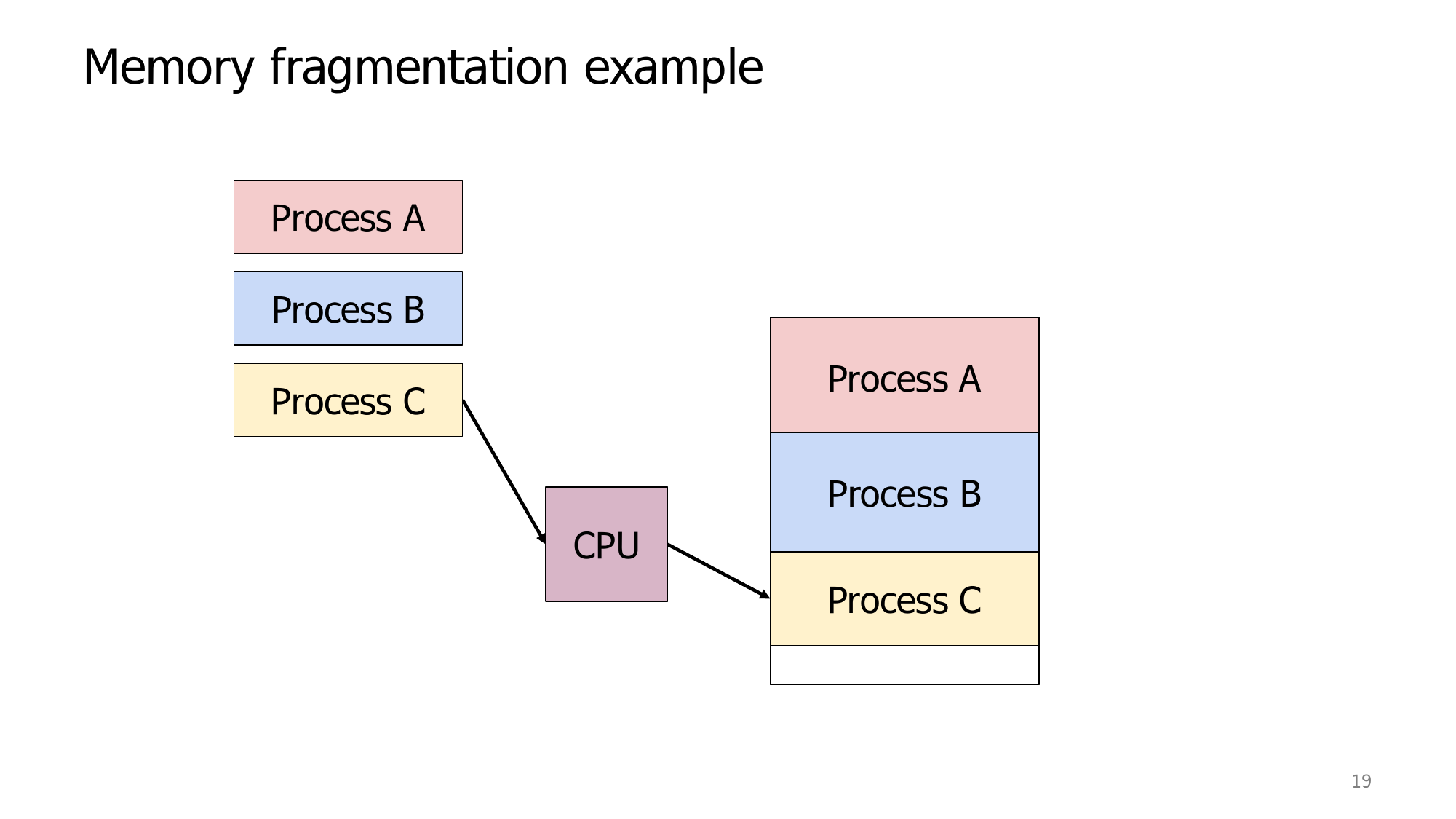

# Memory fragmentation example
Process A
Process B
Process A
RAM
Process C
Process B
CPU
Process C
19